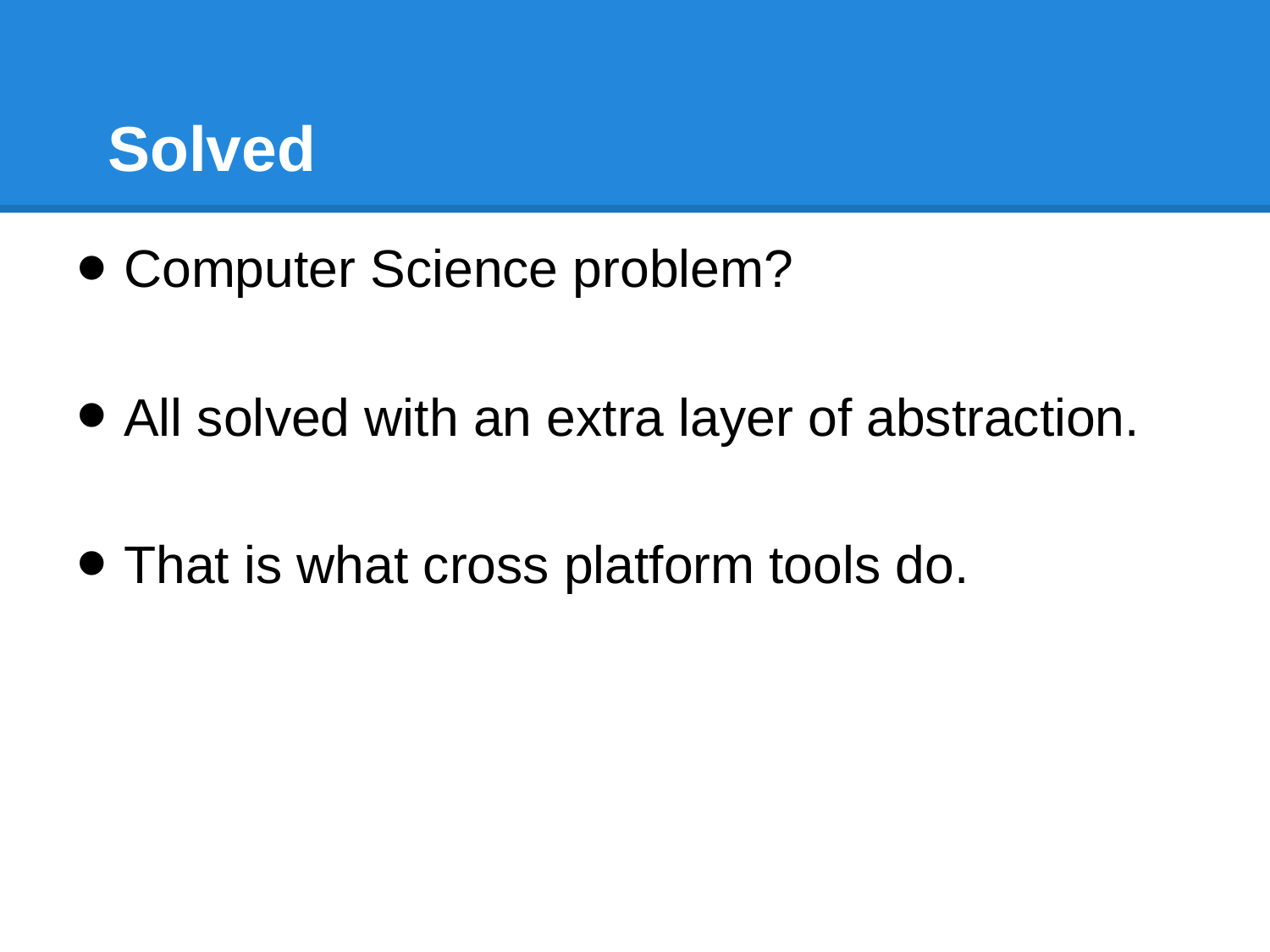

# Solved
Computer Science problem?

All solved with an extra layer of abstraction.

That is what cross platform tools do.